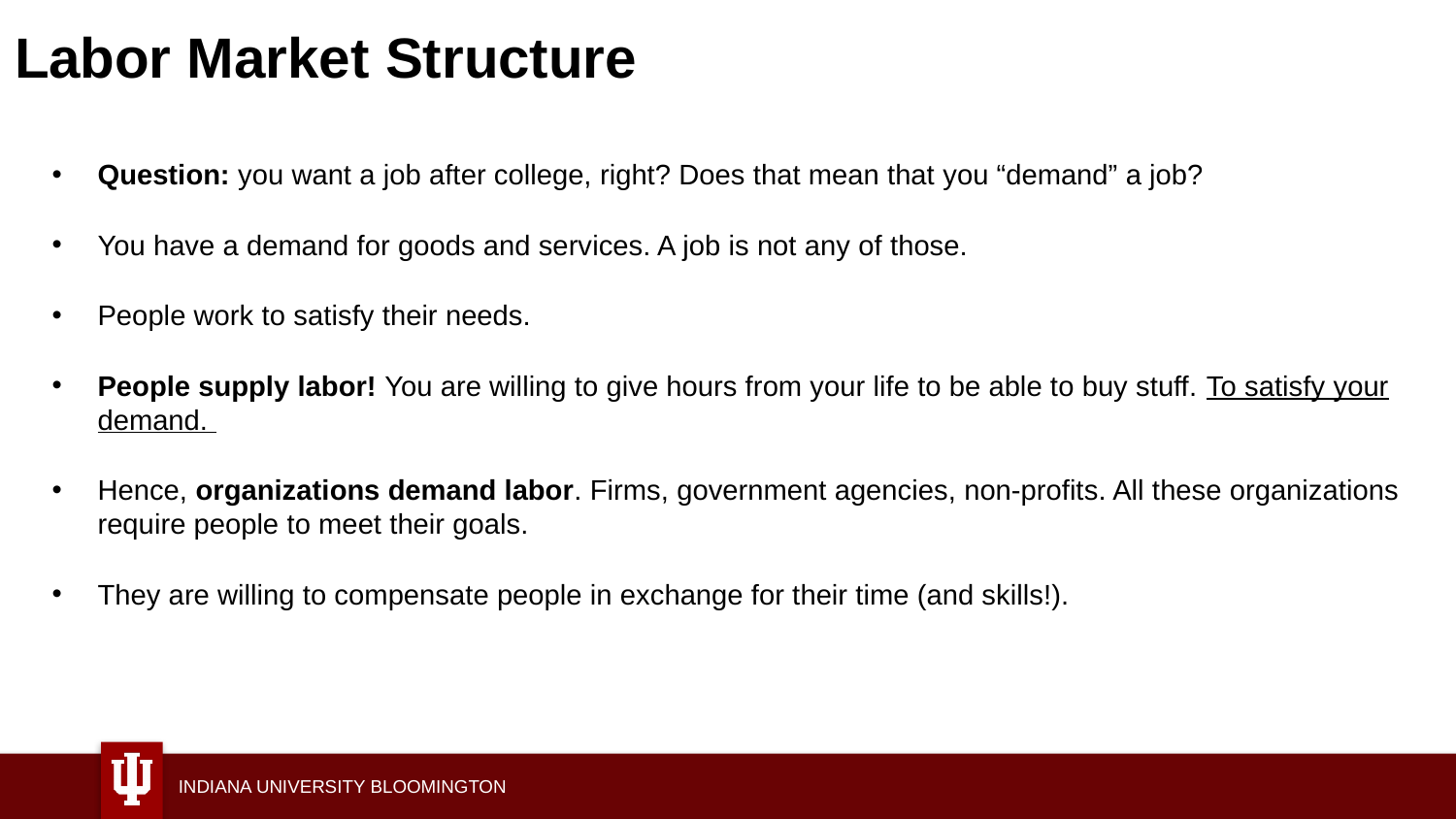

# Labor Market Structure
Question: you want a job after college, right? Does that mean that you “demand” a job?
You have a demand for goods and services. A job is not any of those.
People work to satisfy their needs.
People supply labor! You are willing to give hours from your life to be able to buy stuff. To satisfy your demand.
Hence, organizations demand labor. Firms, government agencies, non-profits. All these organizations require people to meet their goals.
They are willing to compensate people in exchange for their time (and skills!).